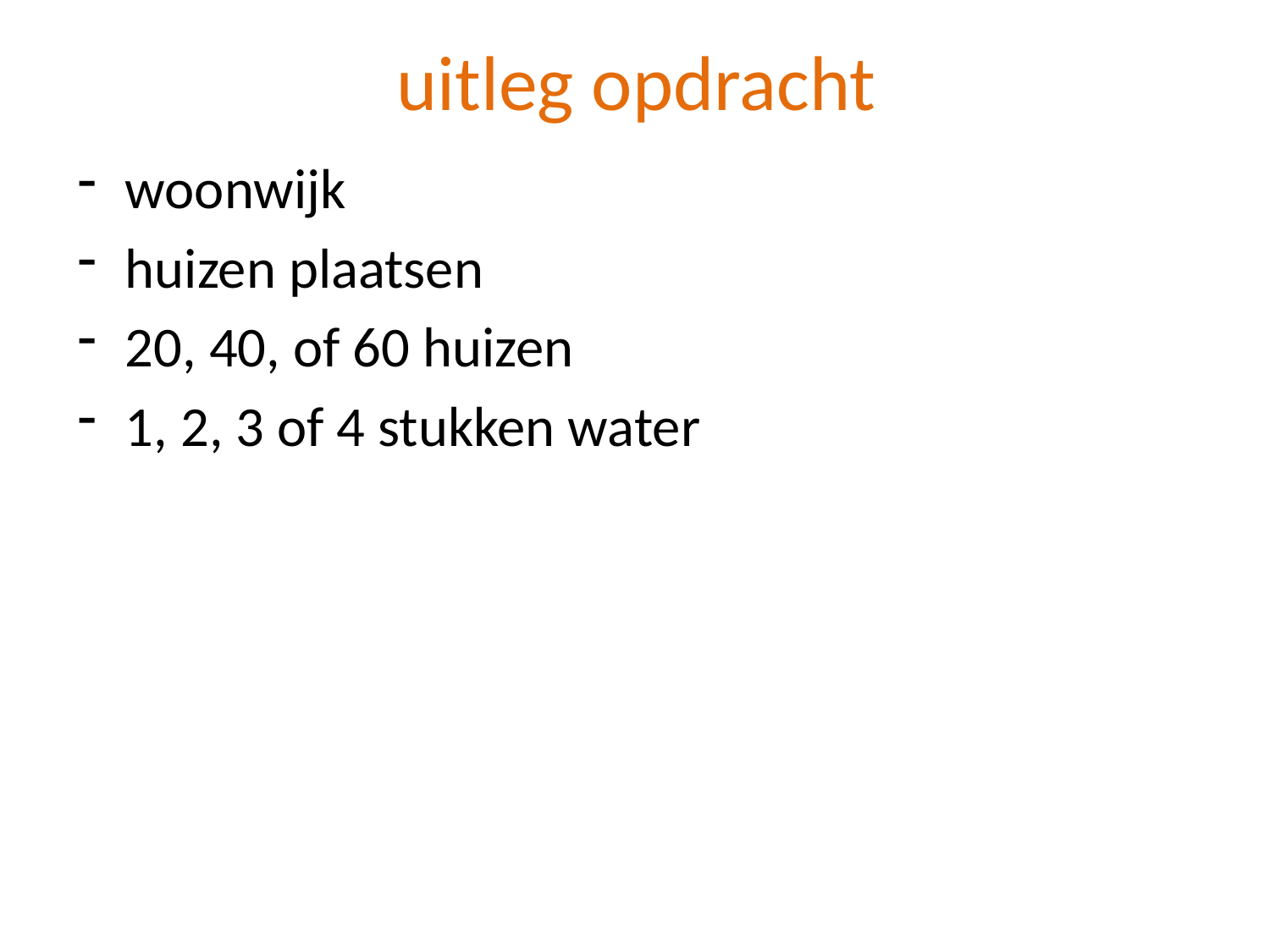

# uitleg opdracht
woonwijk
huizen plaatsen
20, 40, of 60 huizen
1, 2, 3 of 4 stukken water